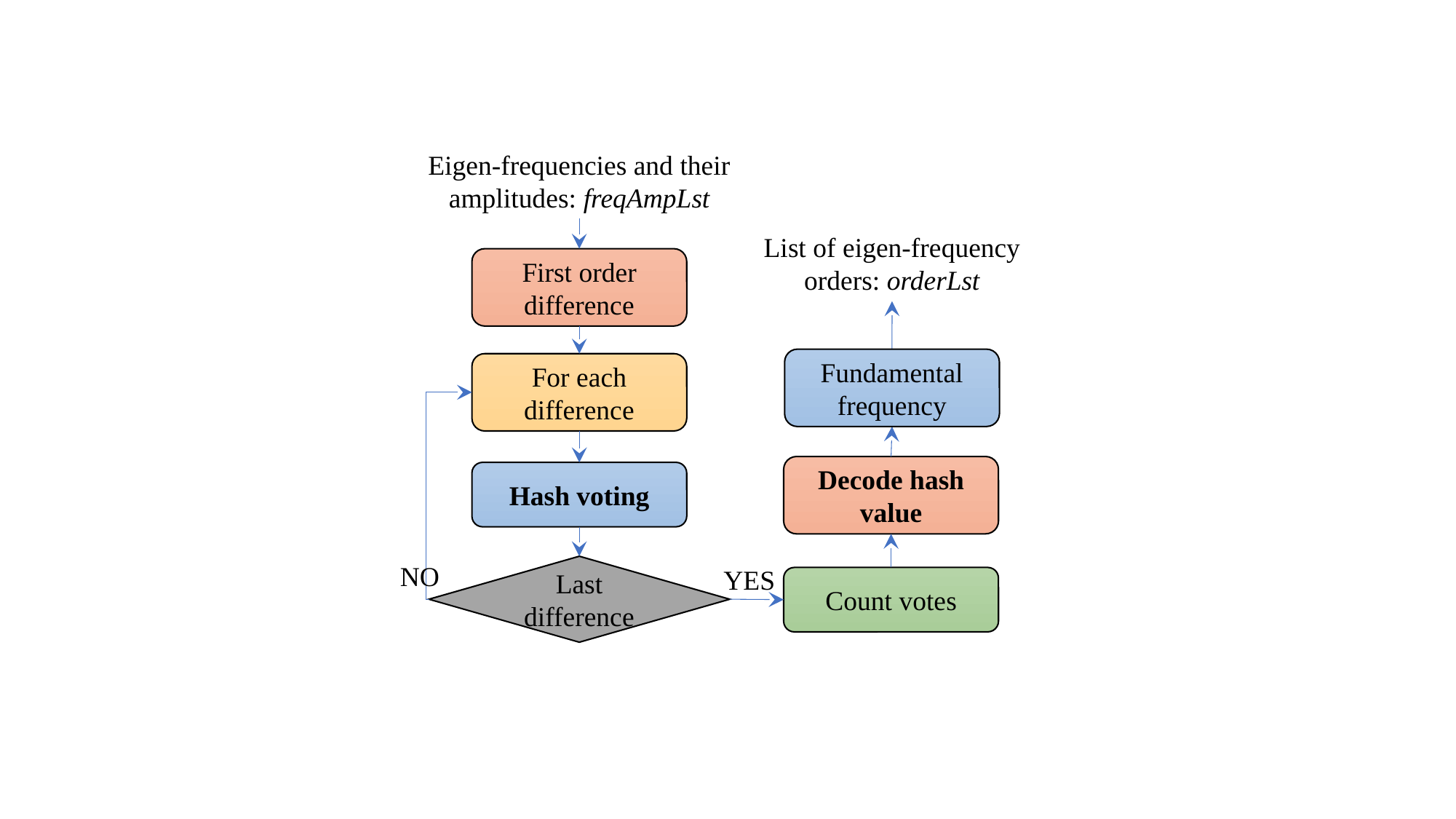

Eigen-frequencies and their amplitudes: freqAmpLst
List of eigen-frequency orders: orderLst
First order difference
Fundamental frequency
For each difference
Decode hash value
Hash voting
NO
Last difference
YES
Count votes